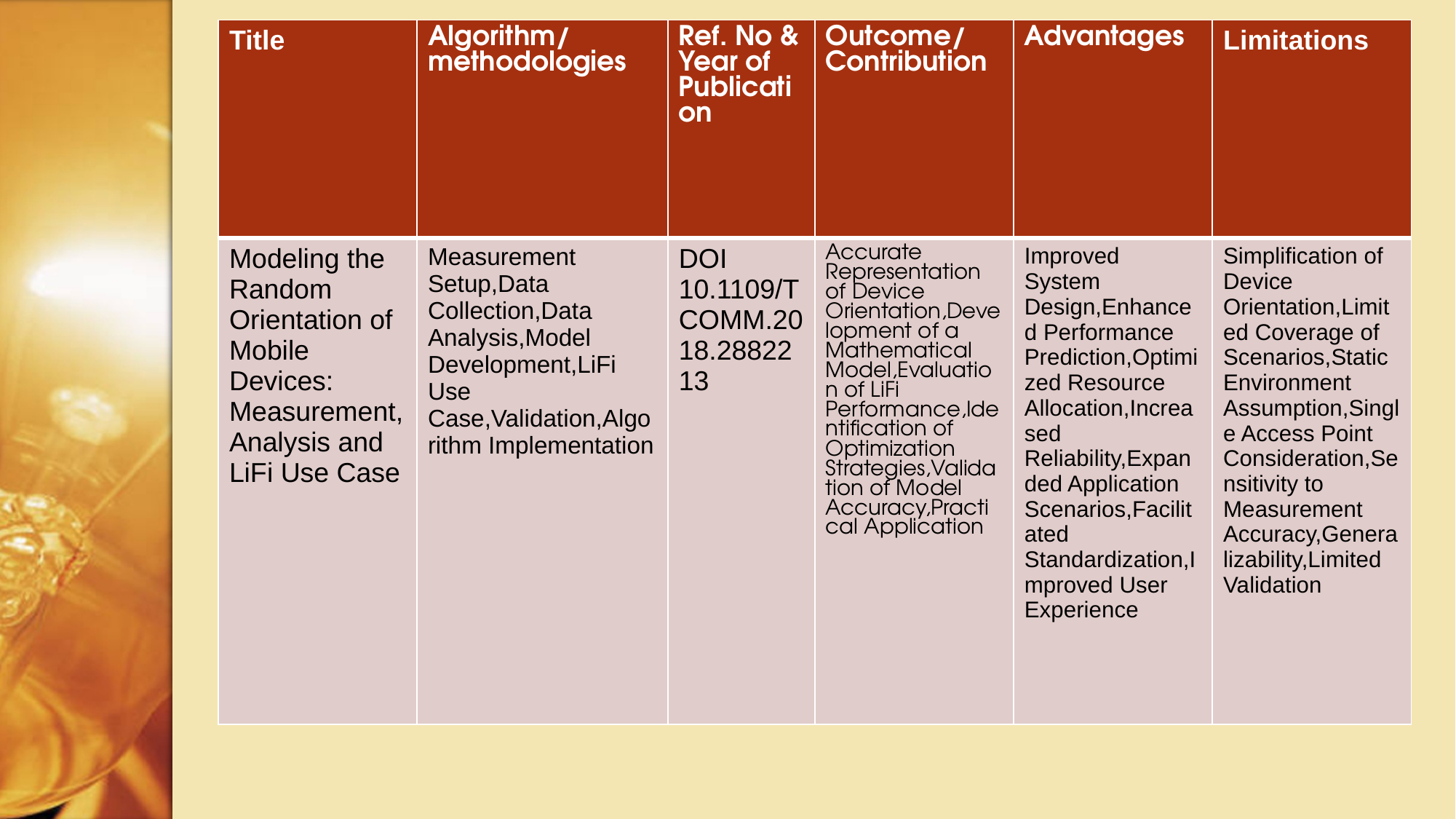

| Title | Algorithm/ methodologies | Ref. No & Year of Publication | Outcome/ Contribution | Advantages | Limitations |
| --- | --- | --- | --- | --- | --- |
| Modeling the Random Orientation of Mobile Devices: Measurement, Analysis and LiFi Use Case | Measurement Setup,Data Collection,Data Analysis,Model Development,LiFi Use Case,Validation,Algorithm Implementation | DOI 10.1109/TCOMM.2018.2882213 | Accurate Representation of Device Orientation,Development of a Mathematical Model,Evaluation of LiFi Performance,Identification of Optimization Strategies,Validation of Model Accuracy,Practical Application | Improved System Design,Enhanced Performance Prediction,Optimized Resource Allocation,Increased Reliability,Expanded Application Scenarios,Facilitated Standardization,Improved User Experience | Simplification of Device Orientation,Limited Coverage of Scenarios,Static Environment Assumption,Single Access Point Consideration,Sensitivity to Measurement Accuracy,Generalizability,Limited Validation |
# REVIEW OF LITERATURE